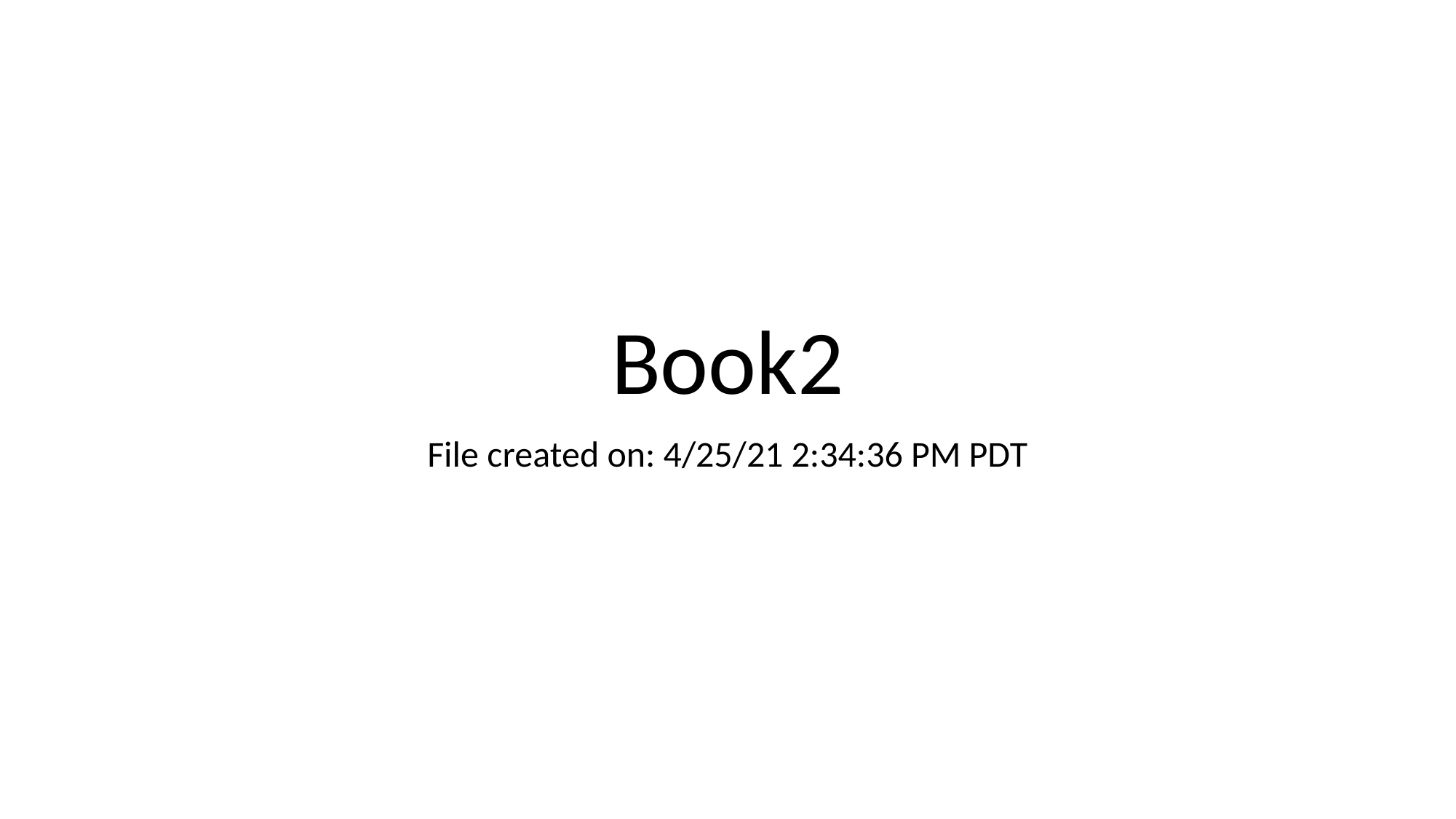

# Book2
File created on: 4/25/21 2:34:36 PM PDT